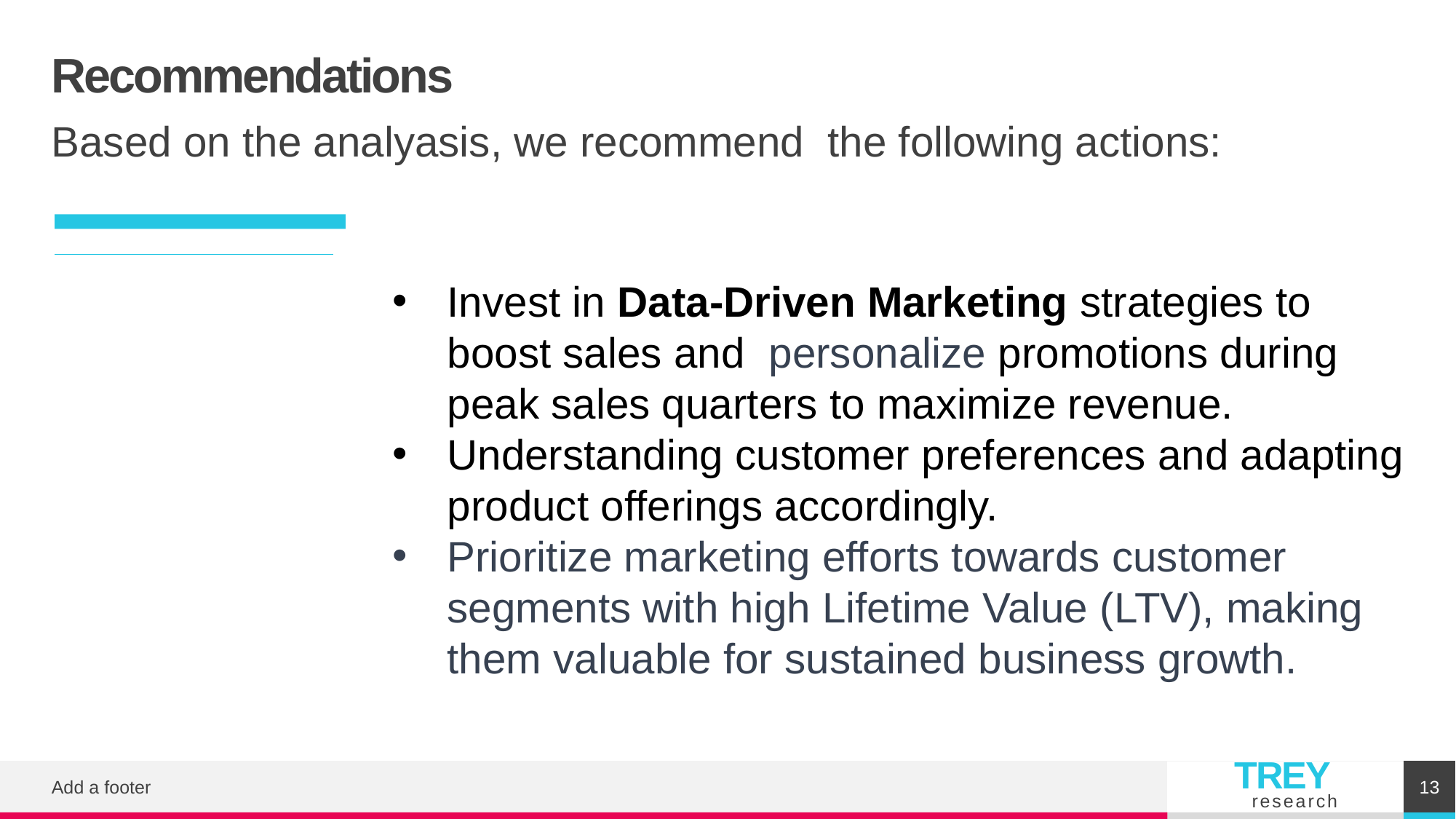

# Recommendations
Based on the analyasis, we recommend  the following actions:

Invest in Data-Driven Marketing strategies to boost sales and  personalize promotions during peak sales quarters to maximize revenue.
Understanding customer preferences and adapting product offerings accordingly.
Prioritize marketing efforts towards customer segments with high Lifetime Value (LTV), making them valuable for sustained business growth.
13
Add a footer